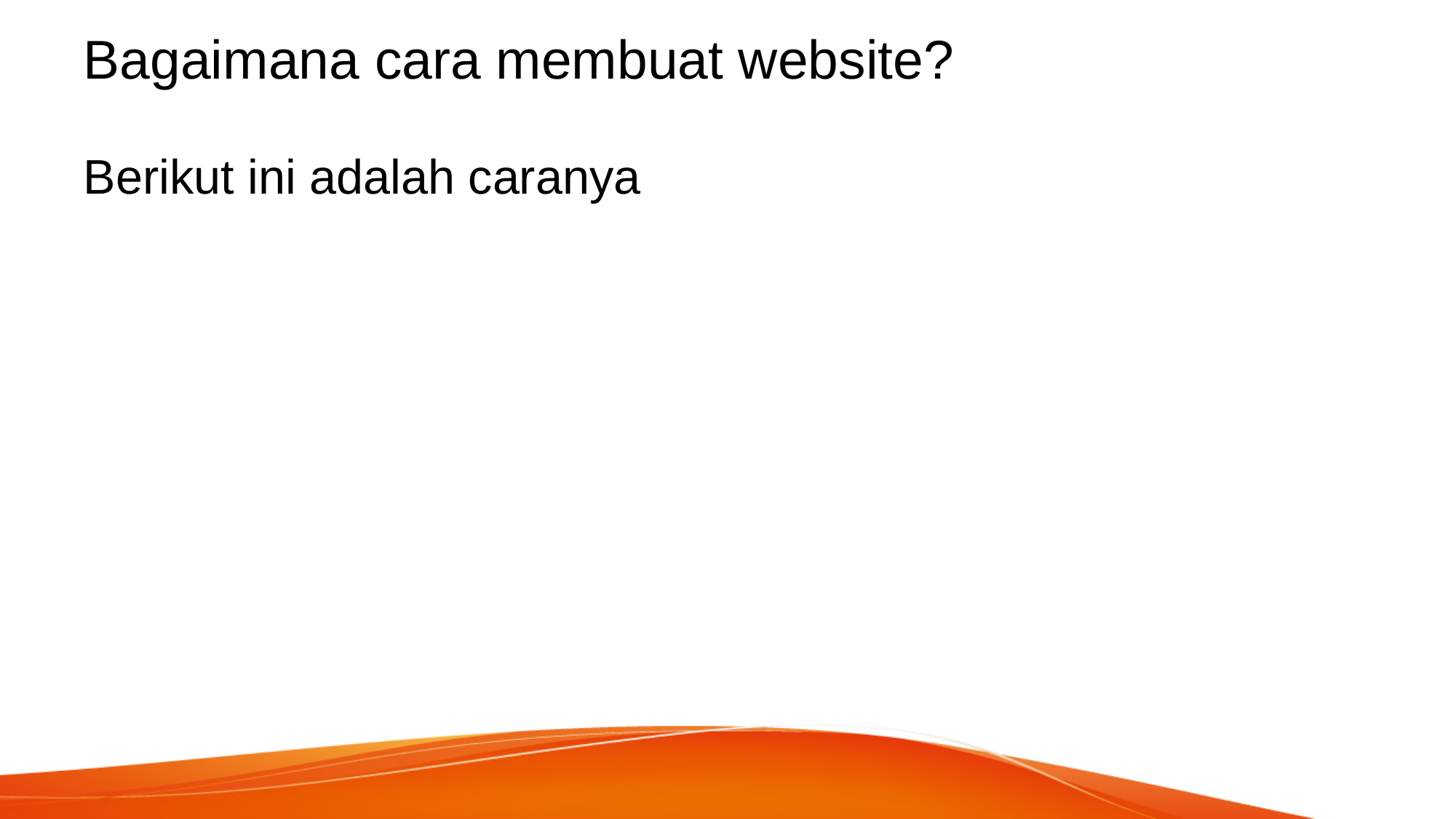

# Bagaimana cara membuat website?
Berikut ini adalah caranya